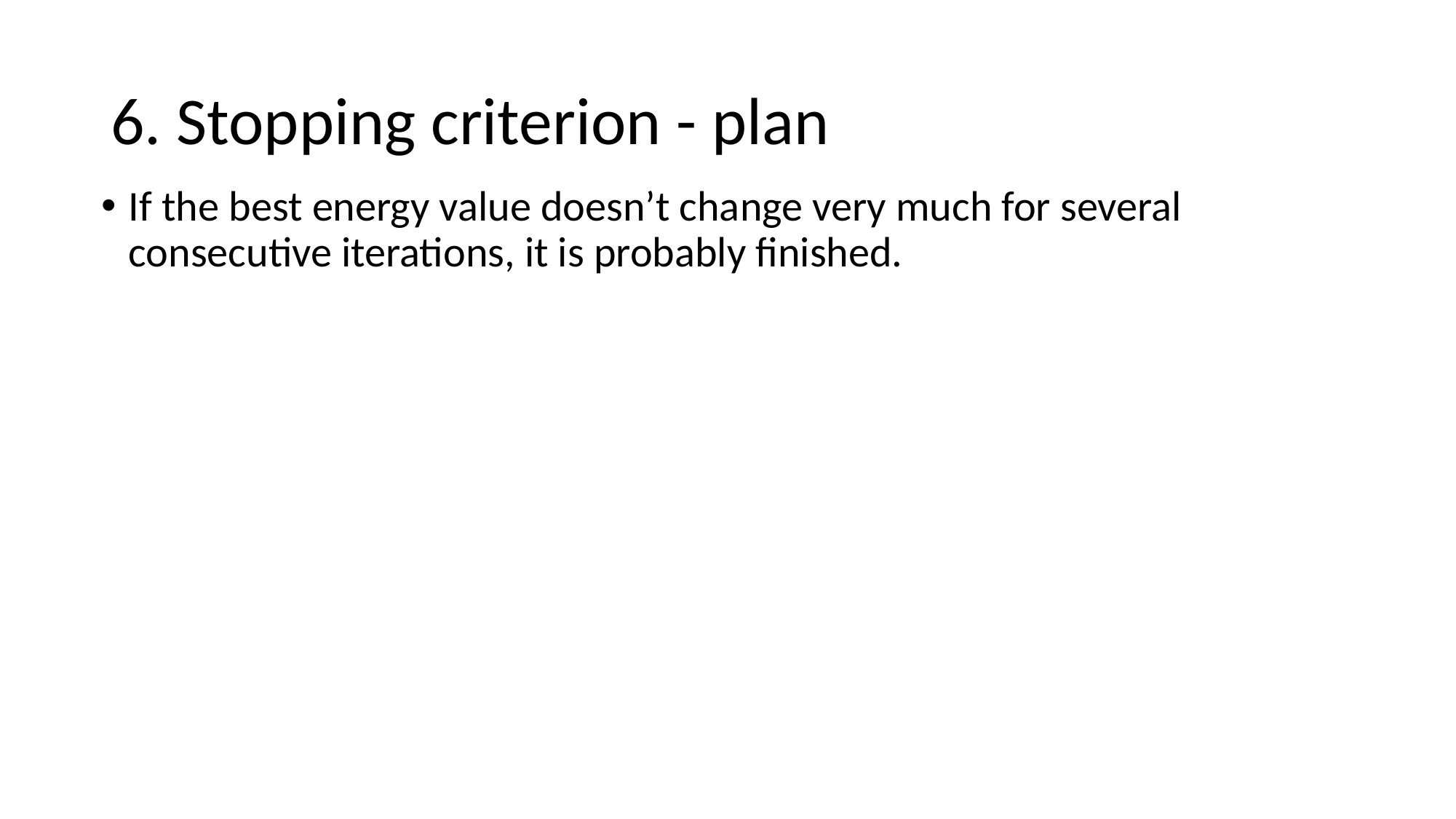

# 6. Stopping criterion - plan
If the best energy value doesn’t change very much for several consecutive iterations, it is probably finished.